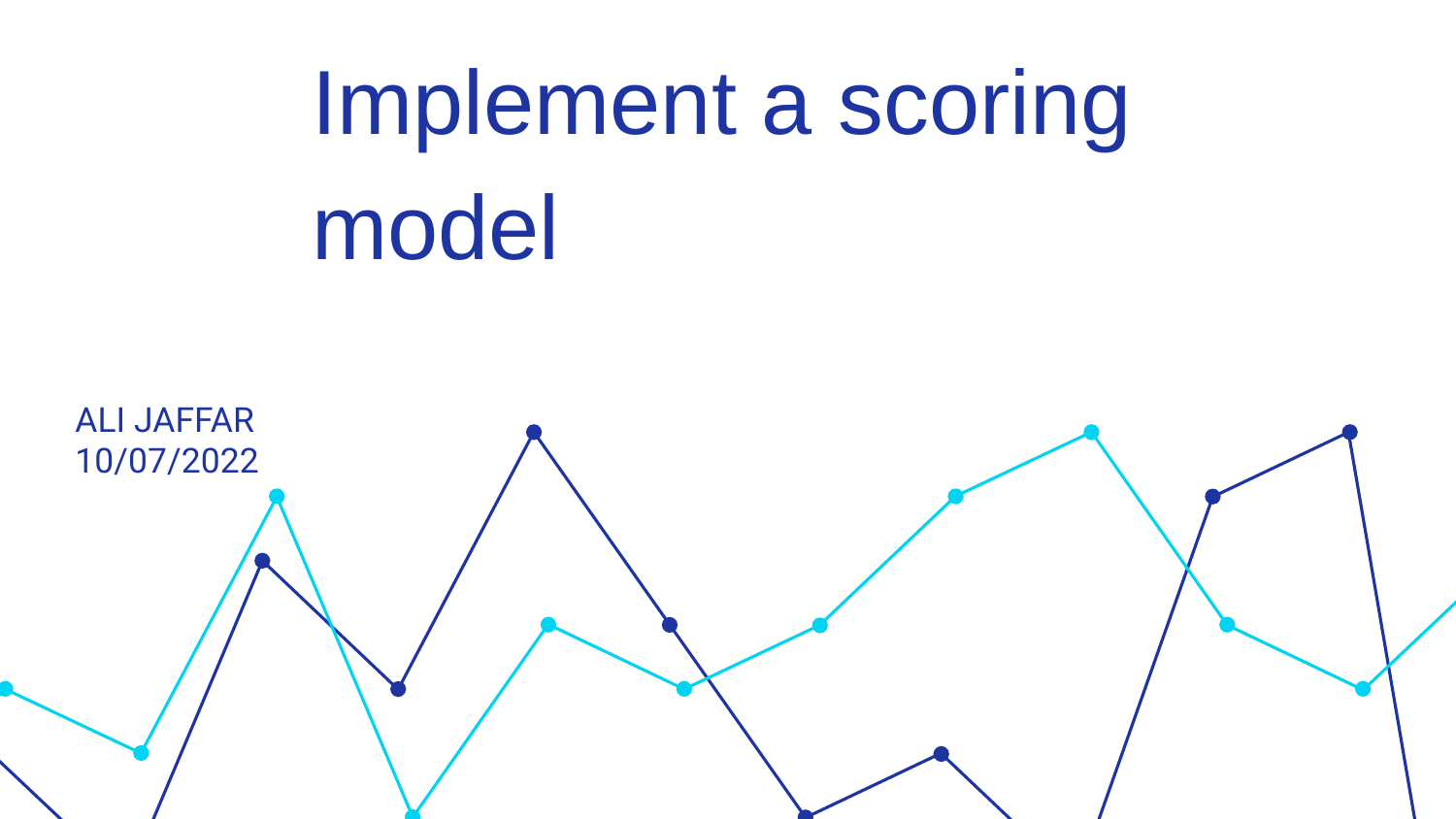

# Implement a scoring model

ALI JAFFAR
10/07/2022